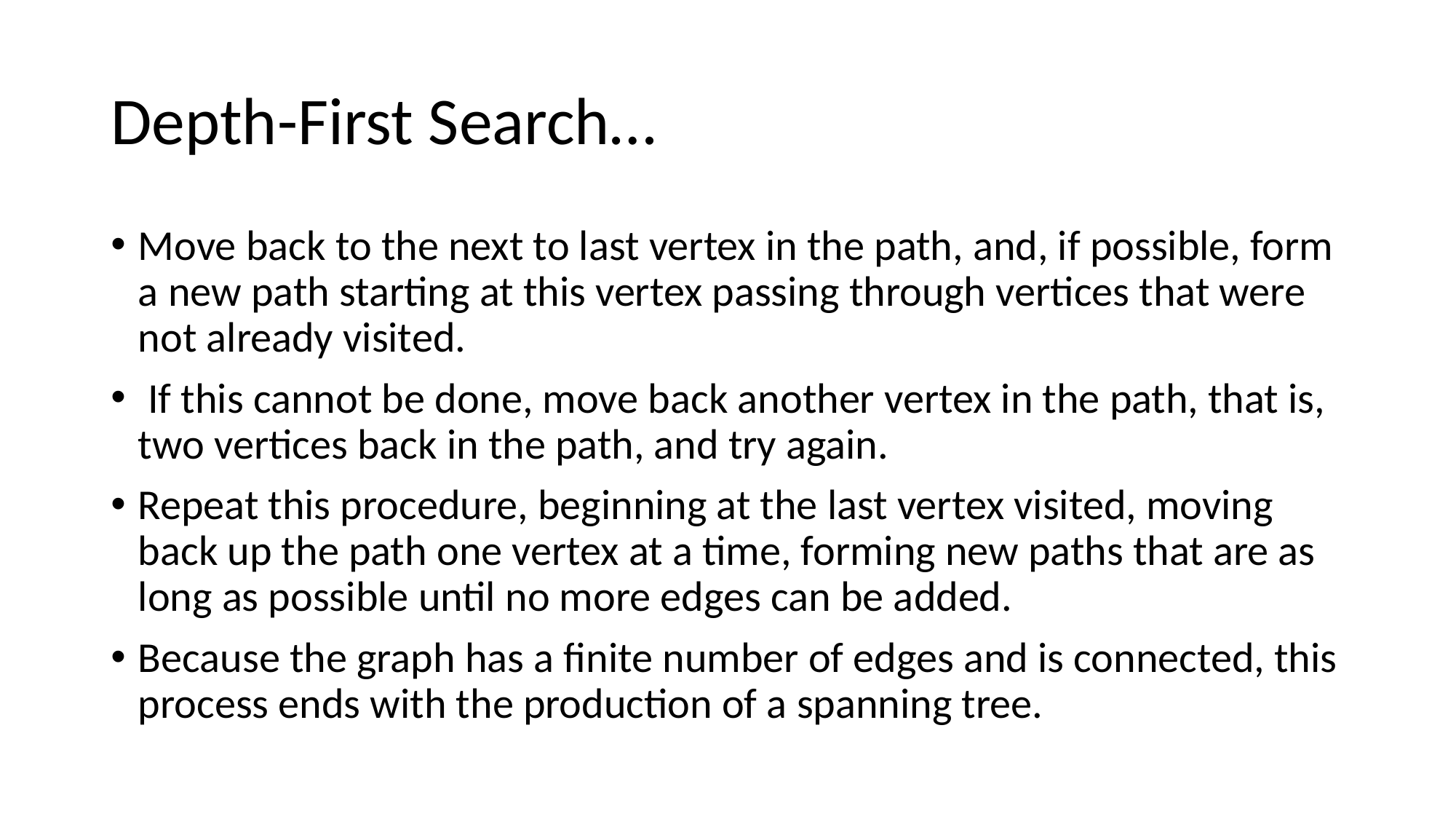

# Depth-First Search…
Move back to the next to last vertex in the path, and, if possible, form a new path starting at this vertex passing through vertices that were not already visited.
 If this cannot be done, move back another vertex in the path, that is, two vertices back in the path, and try again.
Repeat this procedure, beginning at the last vertex visited, moving back up the path one vertex at a time, forming new paths that are as long as possible until no more edges can be added.
Because the graph has a finite number of edges and is connected, this process ends with the production of a spanning tree.